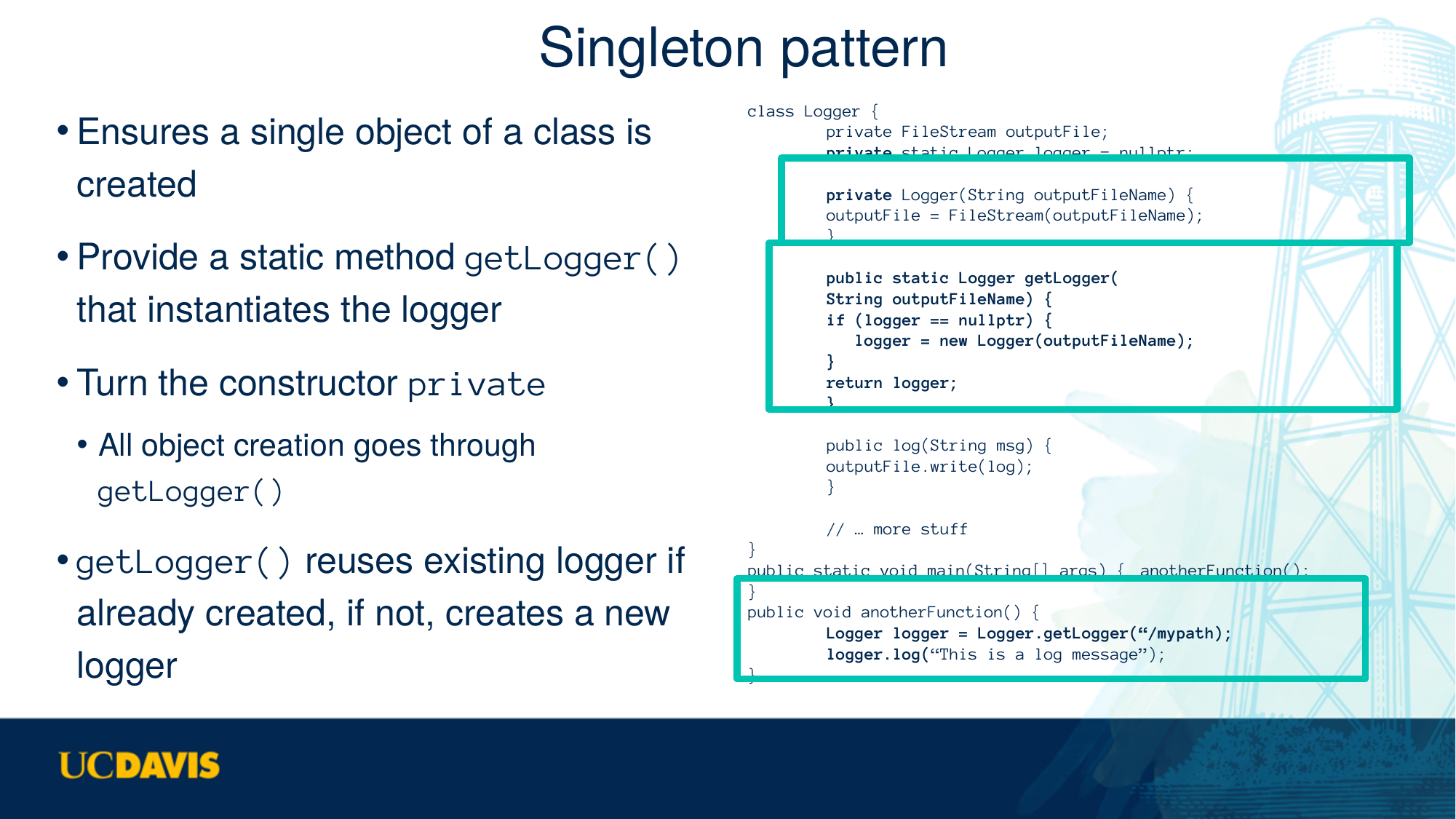

# Singleton pattern
Ensures a single object of a class is created
Provide a static method getLogger() that instantiates the logger
Turn the constructor private
All object creation goes through getLogger()
getLogger() reuses existing logger if already created, if not, creates a new logger

class Logger {
	private FileStream outputFile;
	private static Logger logger = nullptr;

	private Logger(String outputFileName) {
		outputFile = FileStream(outputFileName);
	}

	public static Logger getLogger(
		String outputFileName) {
		if (logger == nullptr) {
		   logger = new Logger(outputFileName);
		}
		return logger;
	}

	public log(String msg) {
		outputFile.write(log);
	}

	// … more stuff
}
public static void main(String[] args) {	anotherFunction();
}
public void anotherFunction() {
	Logger logger = Logger.getLogger(“/mypath);
	logger.log(“This is a log message”);
}